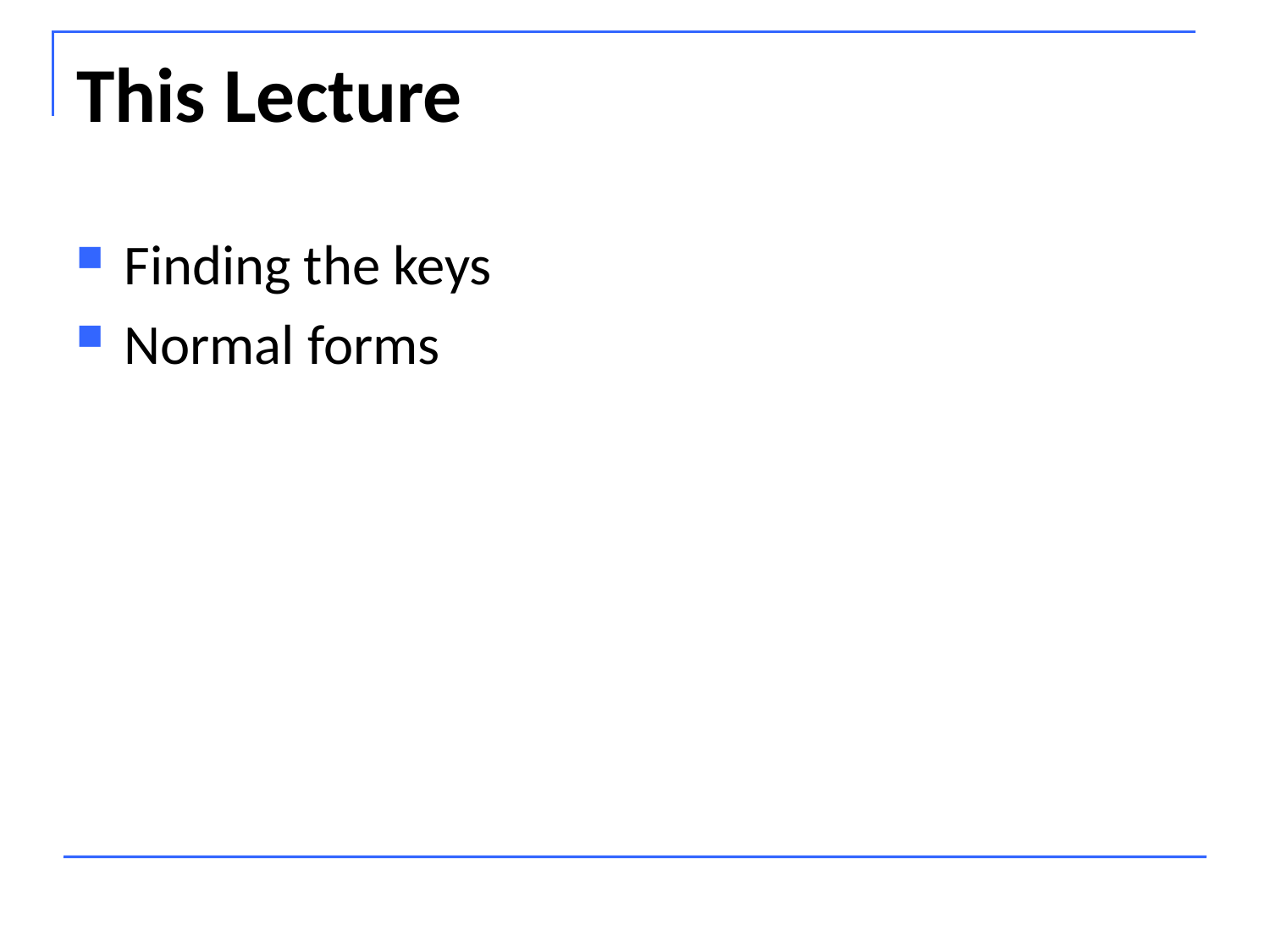

# This Lecture
Finding the keys
Normal forms